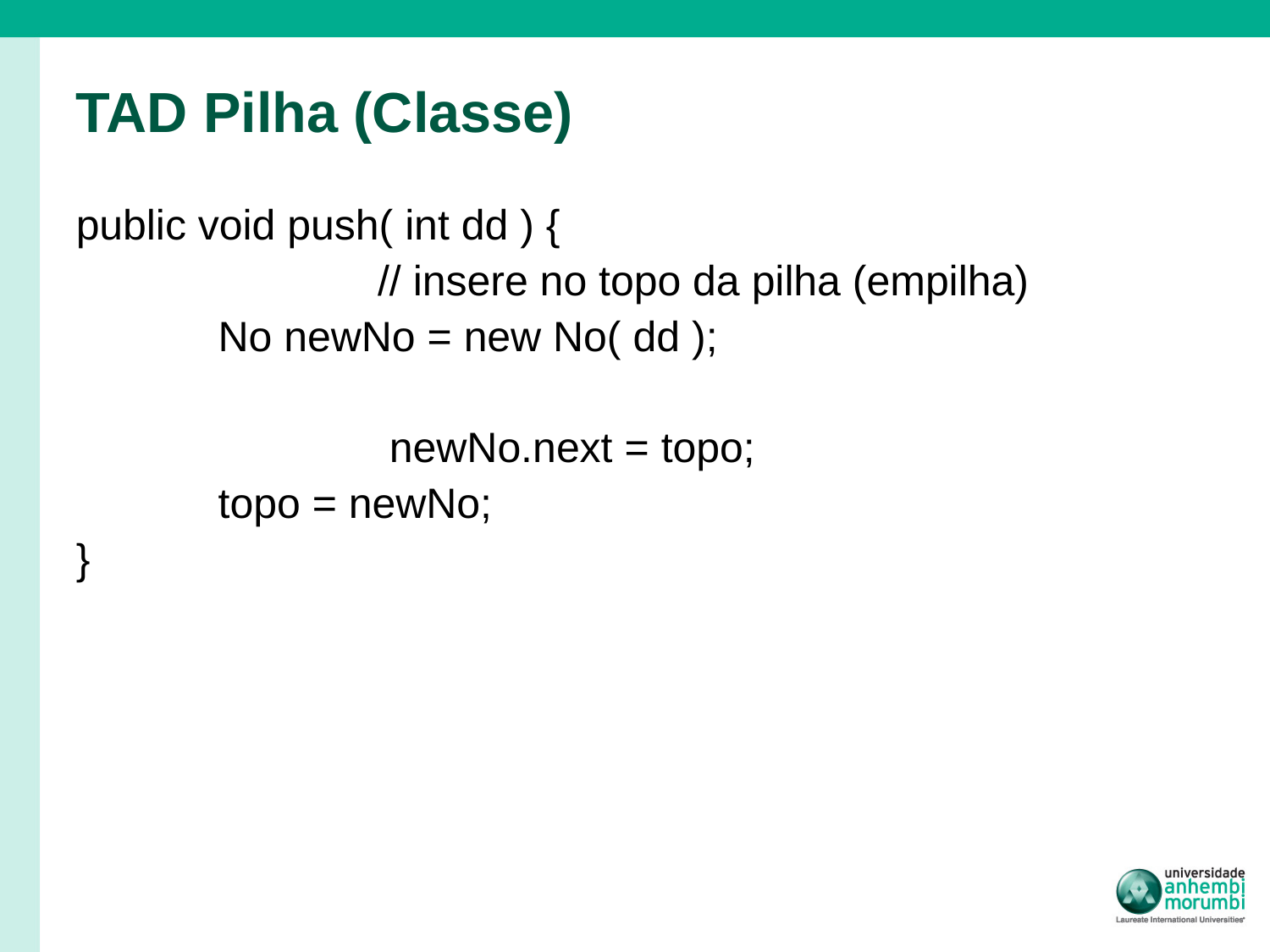

# TAD Pilha (Classe)
public void push( int dd ) {
			// insere no topo da pilha (empilha)
            No newNo = new No( dd );

			 newNo.next = topo;
            topo = newNo;
}